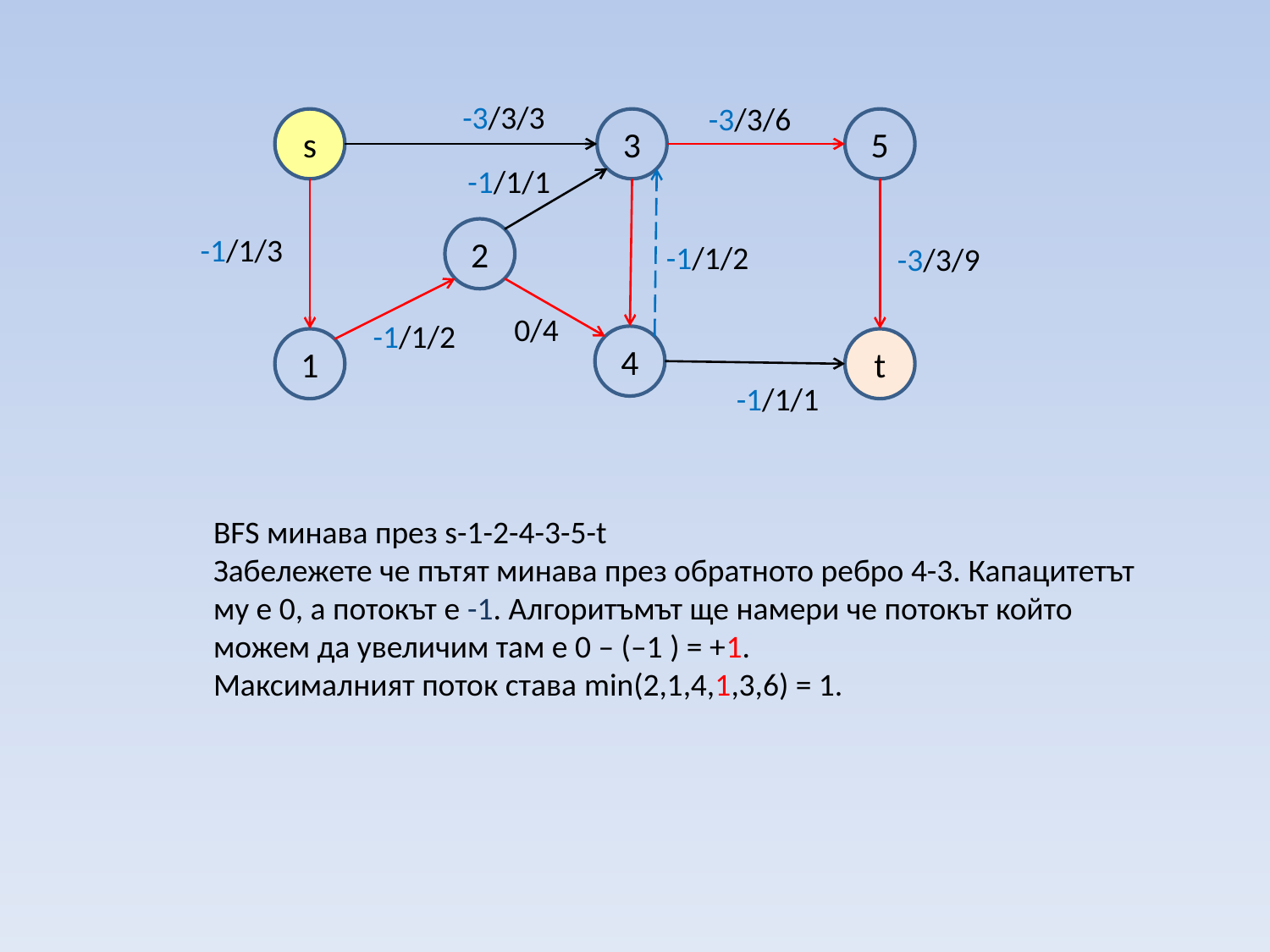

-3/3/3
-3/3/6
s
3
5
-1/1/1
2
-1/1/3
-1/1/2
-3/3/9
0/4
-1/1/2
4
1
t
-1/1/1
BFS минава през s-1-2-4-3-5-t
Забележете че пътят минава през обратното ребро 4-3. Капацитетът му е 0, а потокът е -1. Алгоритъмът ще намери че потокът който можем да увеличим там е 0 – (–1 ) = +1.
Максималният поток става min(2,1,4,1,3,6) = 1.